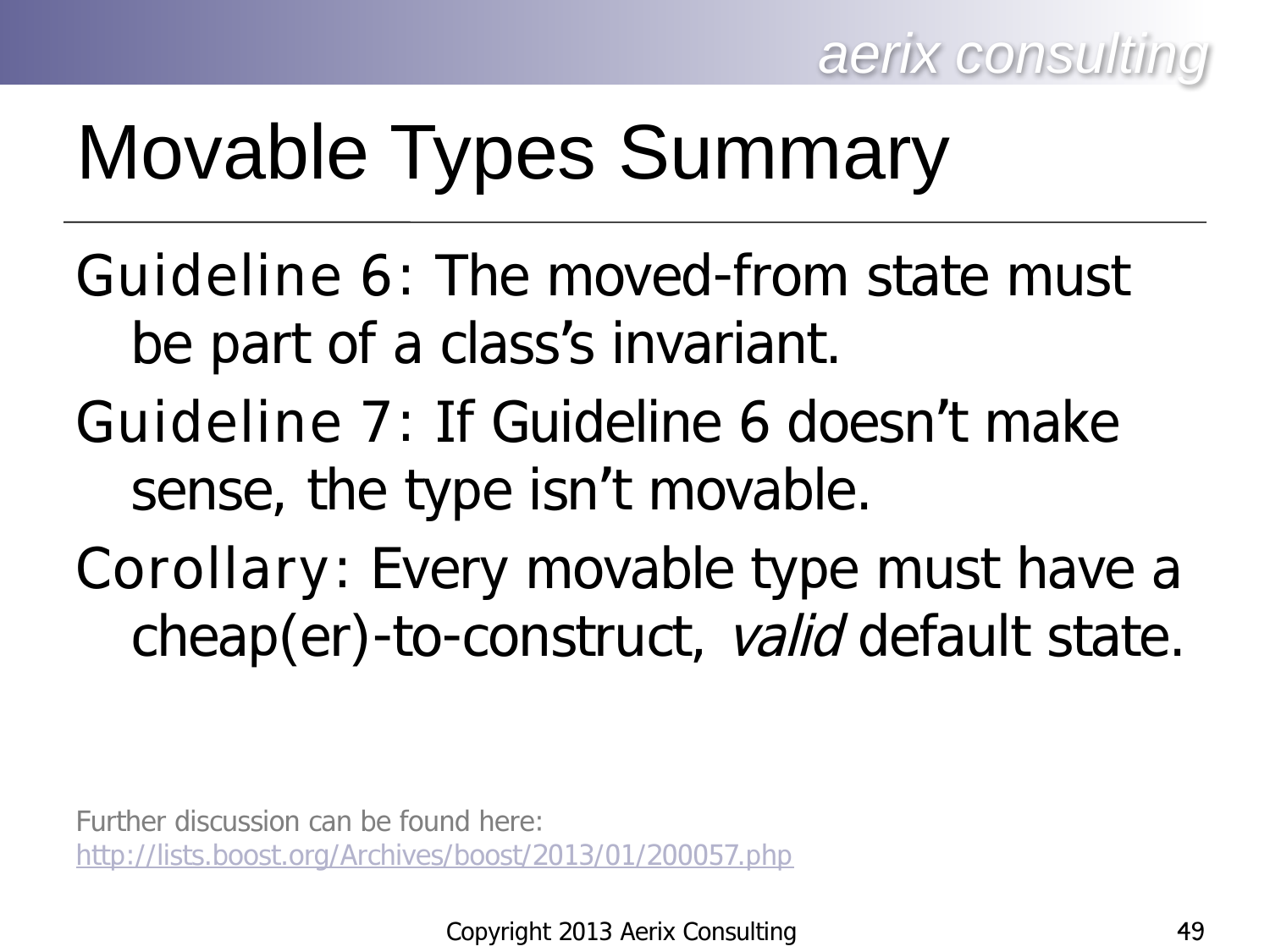

# Movable Types Summary
Guideline 6: The moved-from state must be part of a class’s invariant.
Guideline 7: If Guideline 6 doesn’t make sense, the type isn’t movable.
Corollary: Every movable type must have a cheap(er)-to-construct, valid default state.
Further discussion can be found here: http://lists.boost.org/Archives/boost/2013/01/200057.php
49
Copyright 2013 Aerix Consulting